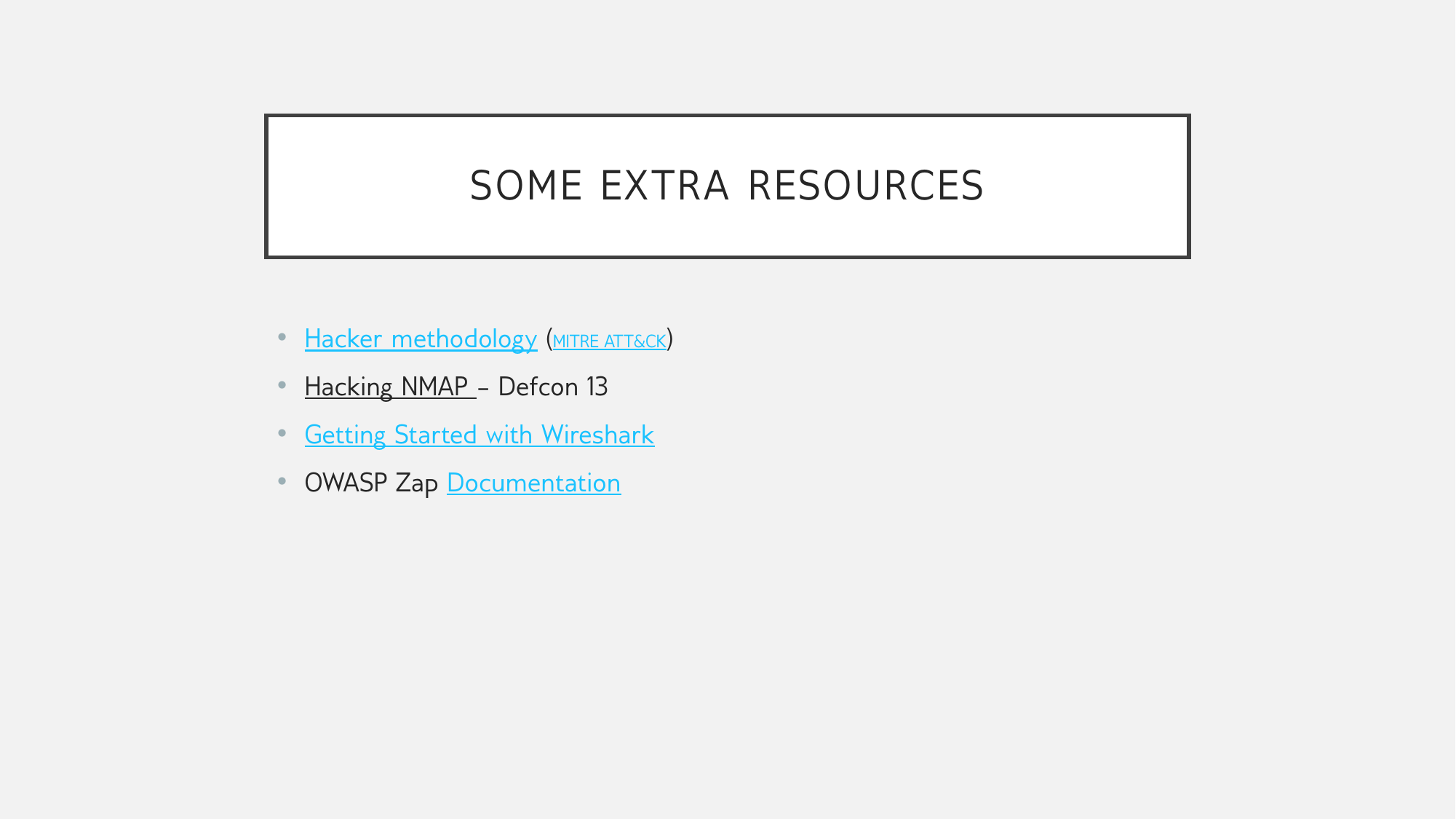

# Some Extra Resources
Hacker methodology (MITRE ATT&CK)
Hacking NMAP – Defcon 13
Getting Started with Wireshark
OWASP Zap Documentation